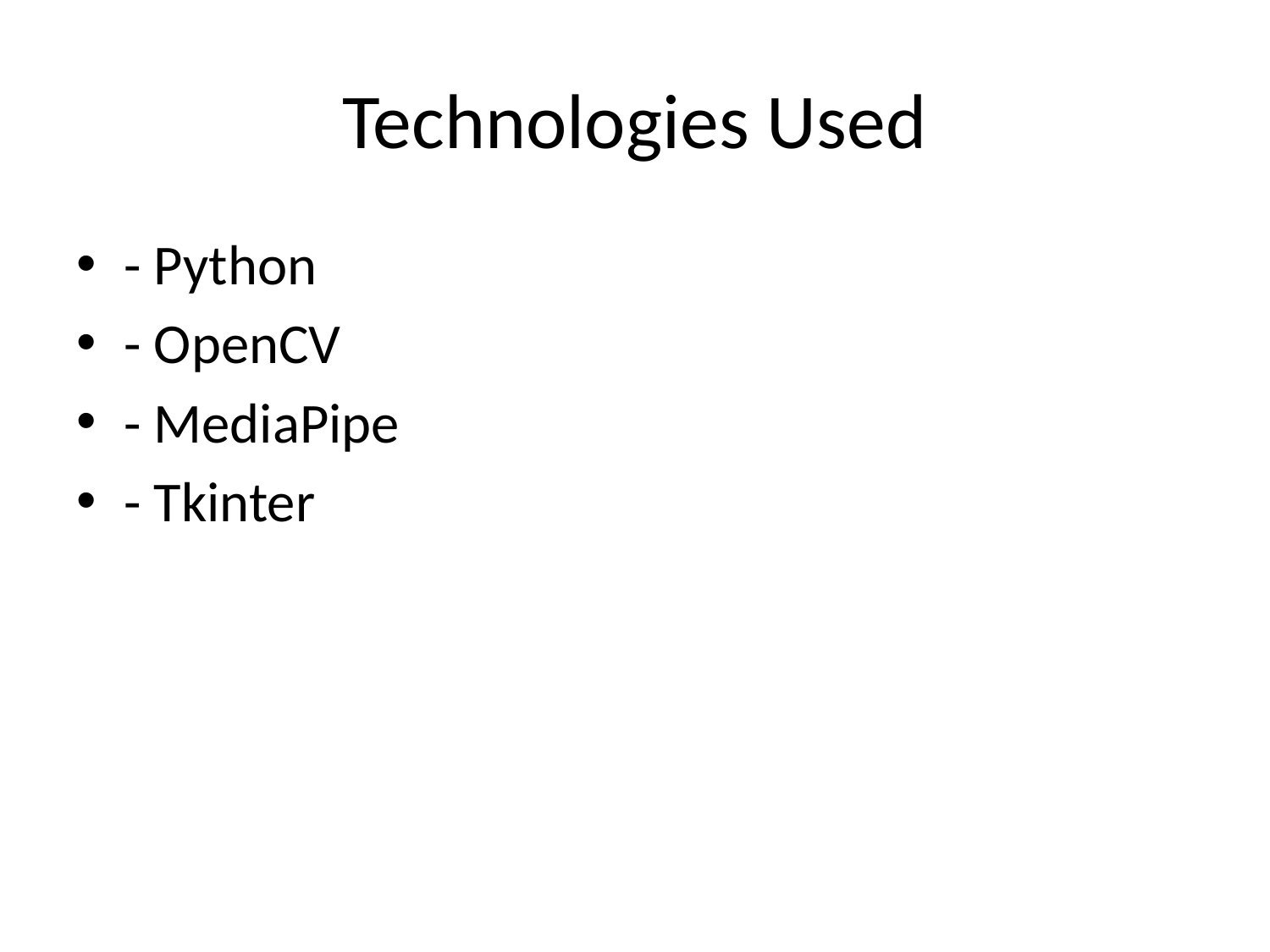

# Technologies Used
- Python
- OpenCV
- MediaPipe
- Tkinter